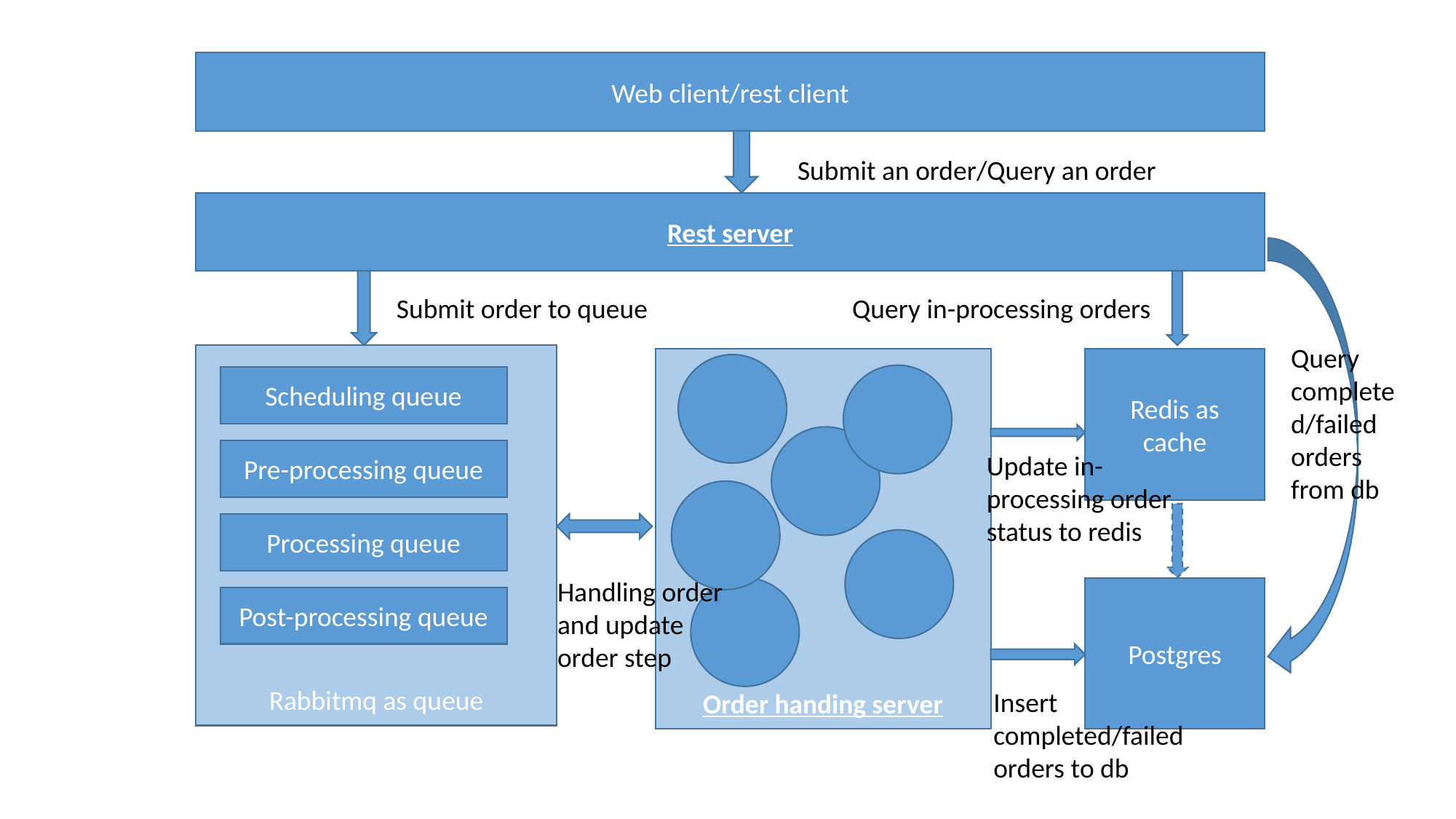

Web client/rest client

Submit an order/Query an order
Rest server

Submit order to queue
Query in-processing orders
Query completed/failed orders from db

Rabbitmq as queue
Scheduling queue
Pre-processing queue
Processing queue
Post-processing queue

Order handing server

Redis as cache

Update in-processing order status to redis

Handling order and update order step
Postgres

Insert completed/failed orders to db